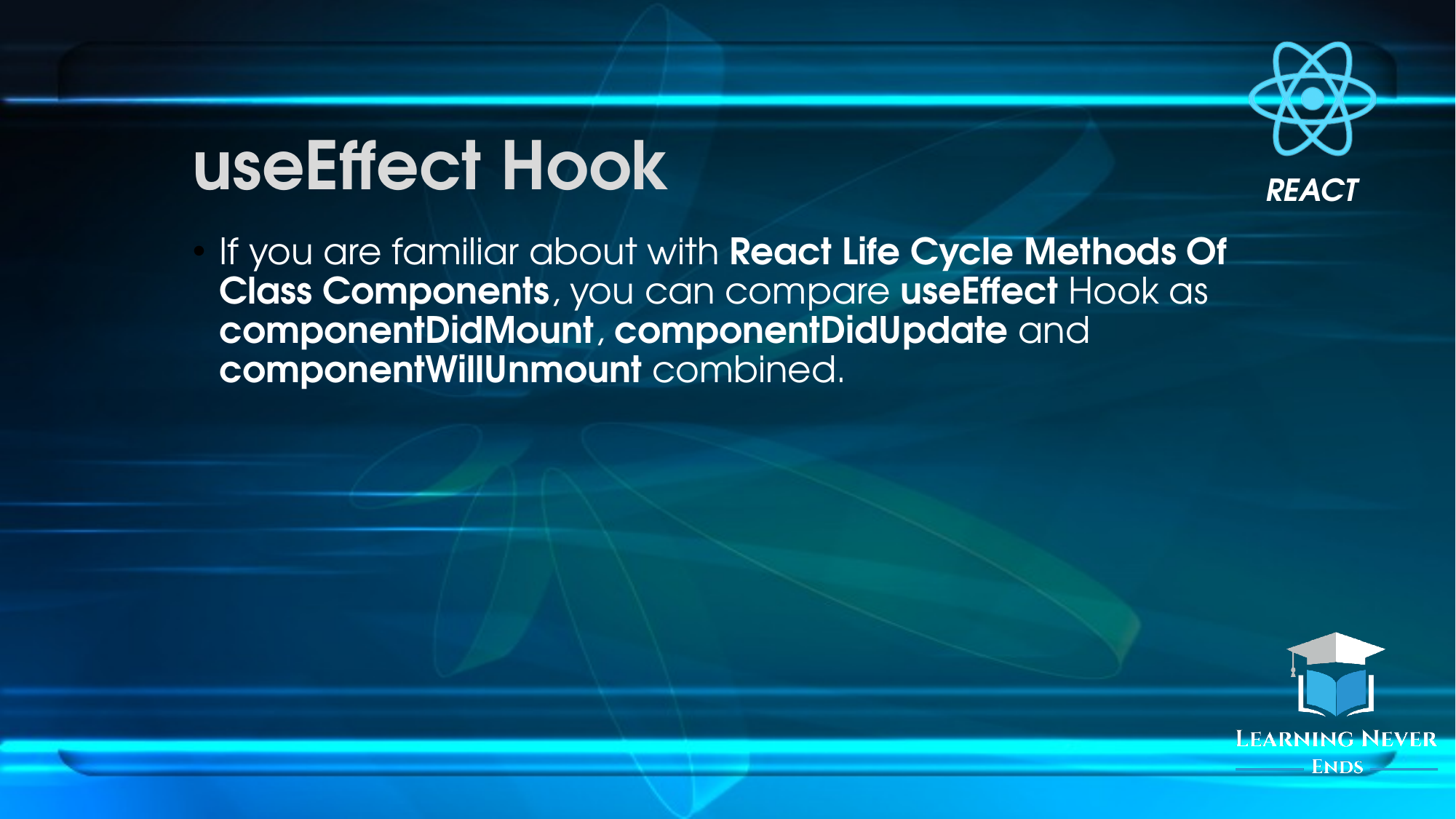

# useEffect Hook
If you are familiar about with React Life Cycle Methods Of Class Components, you can compare useEffect Hook as componentDidMount, componentDidUpdate and componentWillUnmount combined.